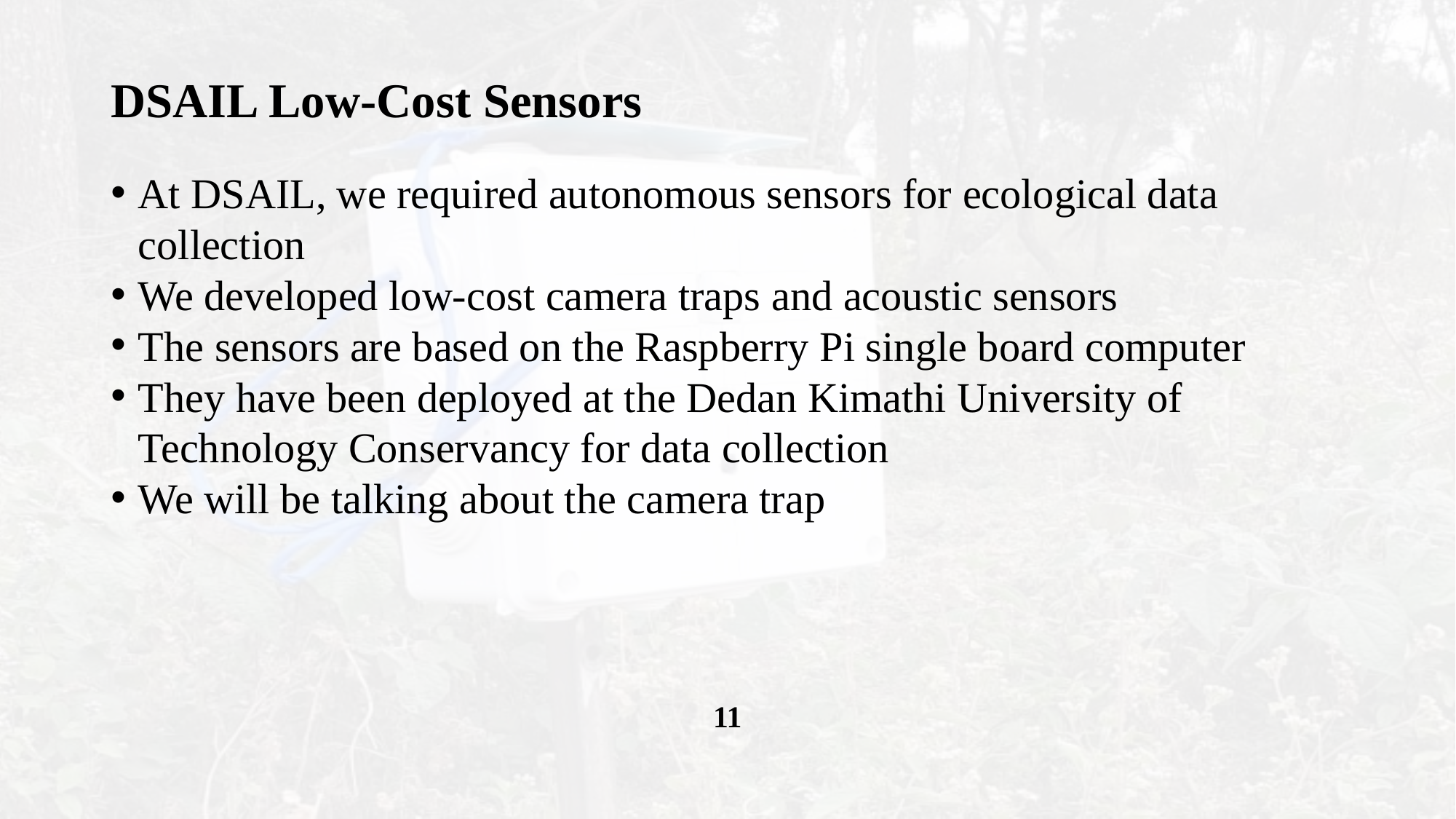

# DSAIL Low-Cost Sensors
At DSAIL, we required autonomous sensors for ecological data collection
We developed low-cost camera traps and acoustic sensors
The sensors are based on the Raspberry Pi single board computer
They have been deployed at the Dedan Kimathi University of Technology Conservancy for data collection
We will be talking about the camera trap
11